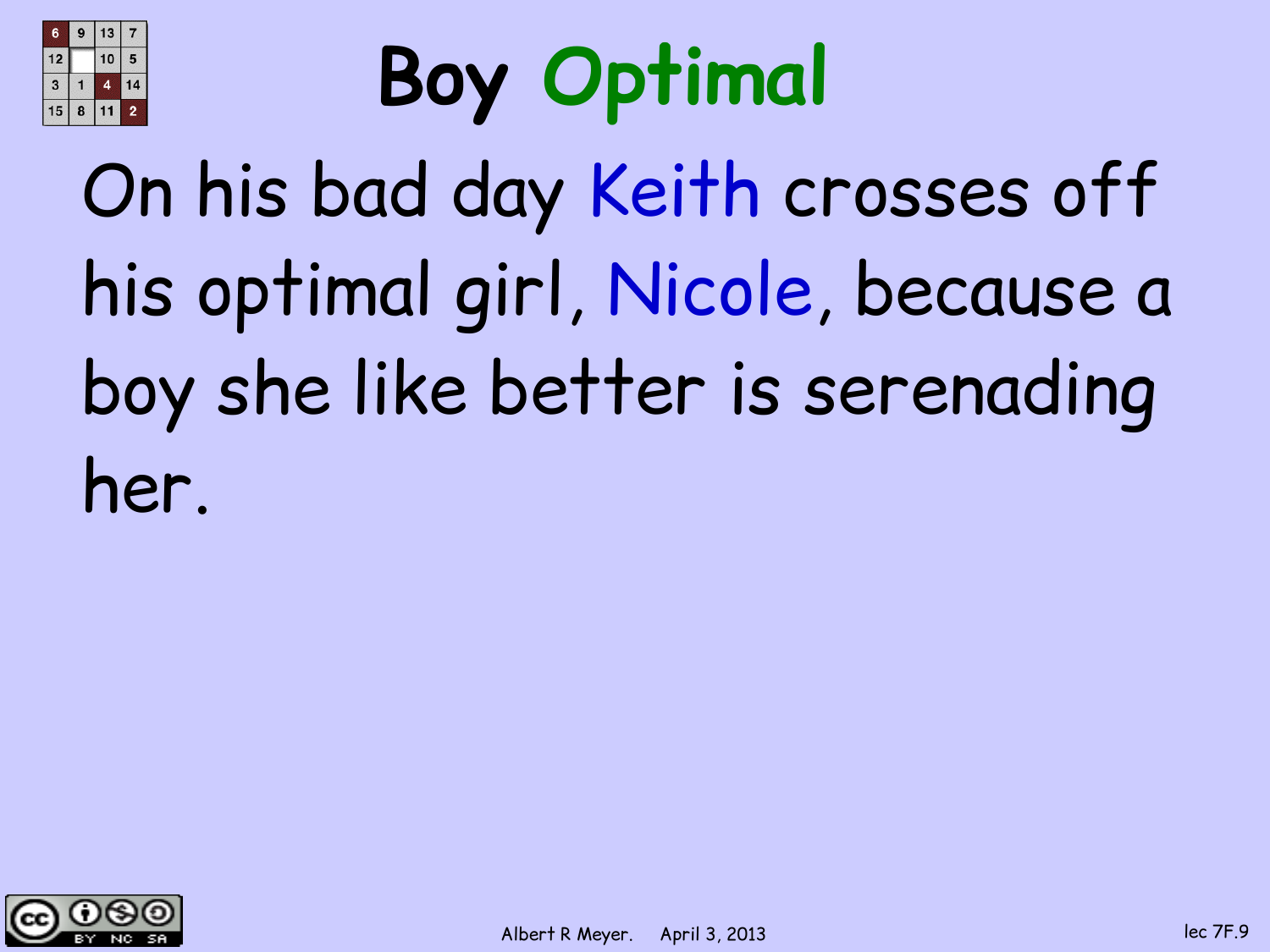

# Boy Optimal
On his bad day Keith crosses off
his optimal girl, Nicole, because a
boy she like better is serenading
her.
lec 7F.9